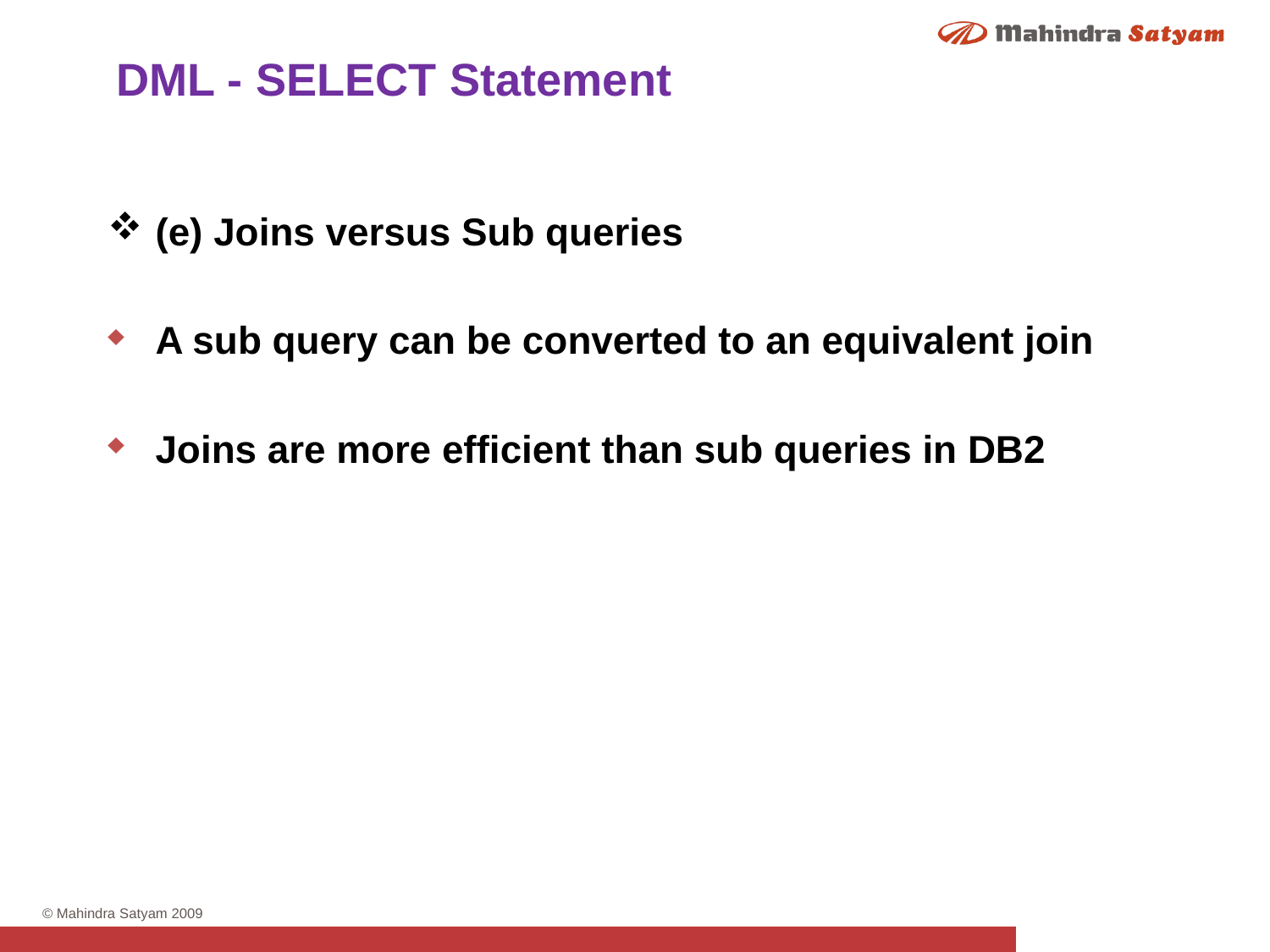

DML - SELECT Statement
(e) Joins versus Sub queries

A sub query can be converted to an equivalent join

Joins are more efficient than sub queries in DB2